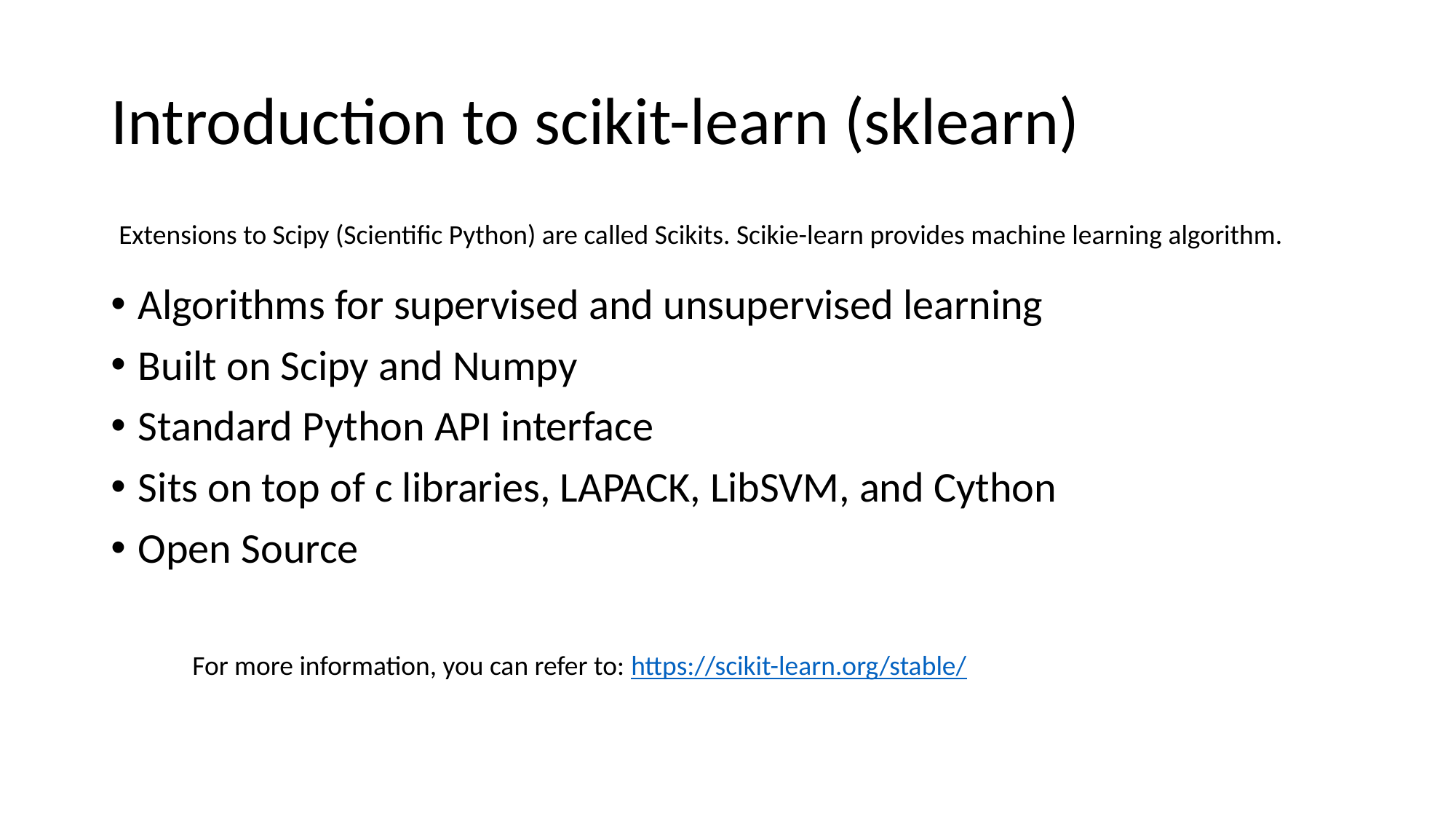

# Introduction to scikit-learn (sklearn)
Extensions to Scipy (Scientific Python) are called Scikits. Scikie-learn provides machine learning algorithm.
Algorithms for supervised and unsupervised learning
Built on Scipy and Numpy
Standard Python API interface
Sits on top of c libraries, LAPACK, LibSVM, and Cython
Open Source
For more information, you can refer to: https://scikit-learn.org/stable/